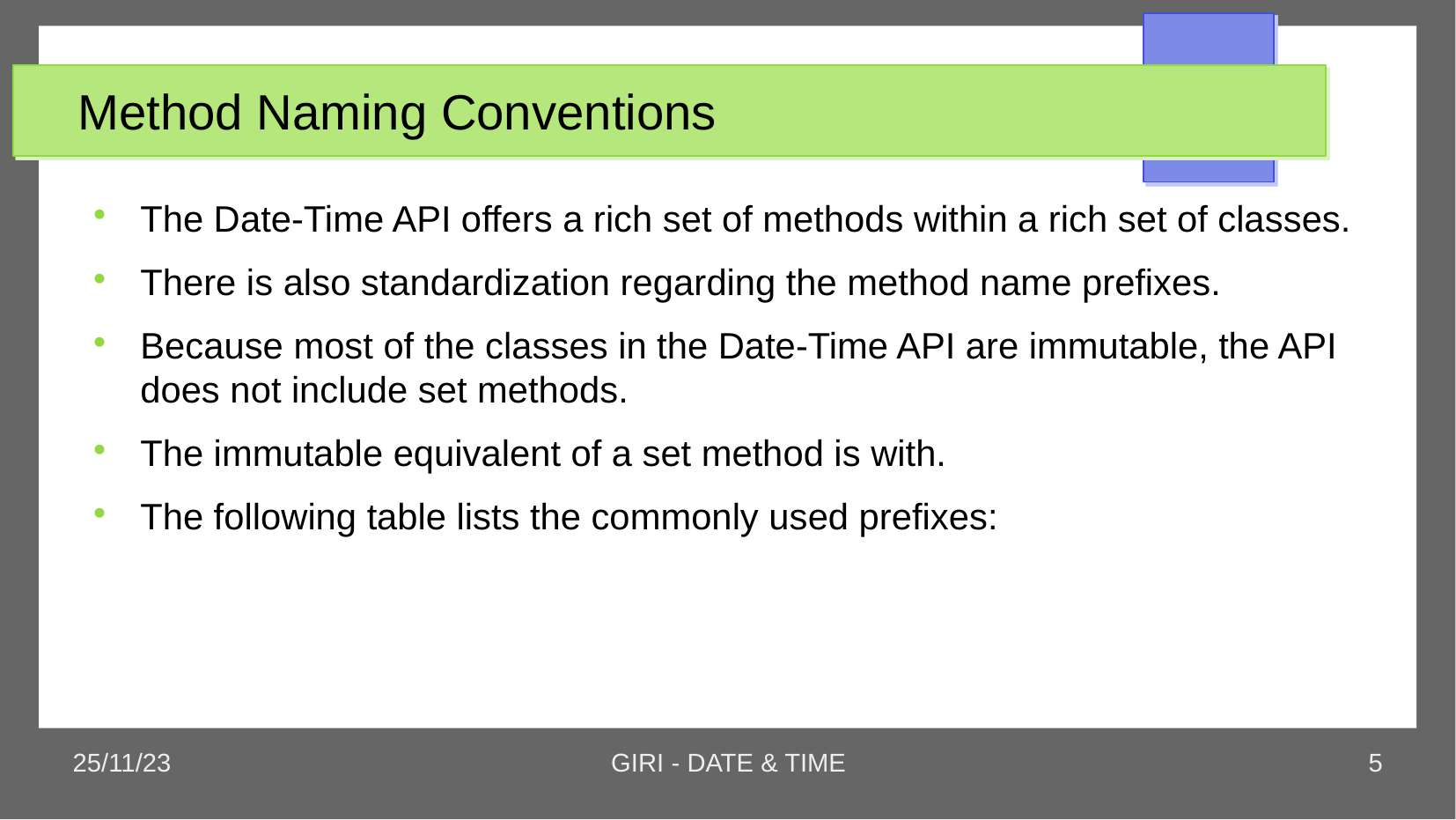

# Method Naming Conventions
The Date-Time API offers a rich set of methods within a rich set of classes.
There is also standardization regarding the method name prefixes.
Because most of the classes in the Date-Time API are immutable, the API does not include set methods.
The immutable equivalent of a set method is with.
The following table lists the commonly used prefixes:

25/11/23
GIRI - DATE & TIME
5